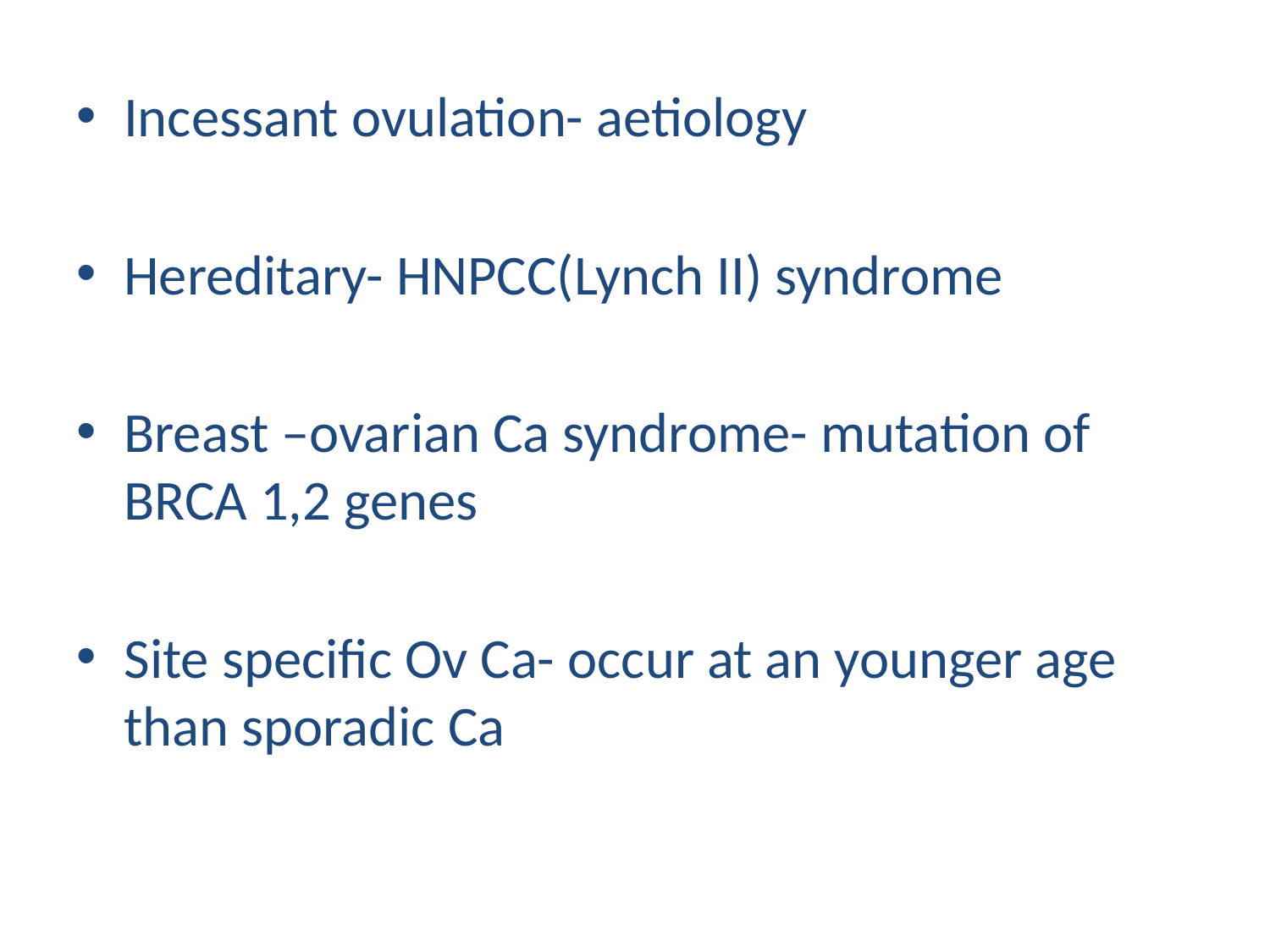

#
Incessant ovulation- aetiology

Hereditary- HNPCC(Lynch II) syndrome

Breast –ovarian Ca syndrome- mutation of BRCA 1,2 genes

Site specific Ov Ca- occur at an younger age than sporadic Ca